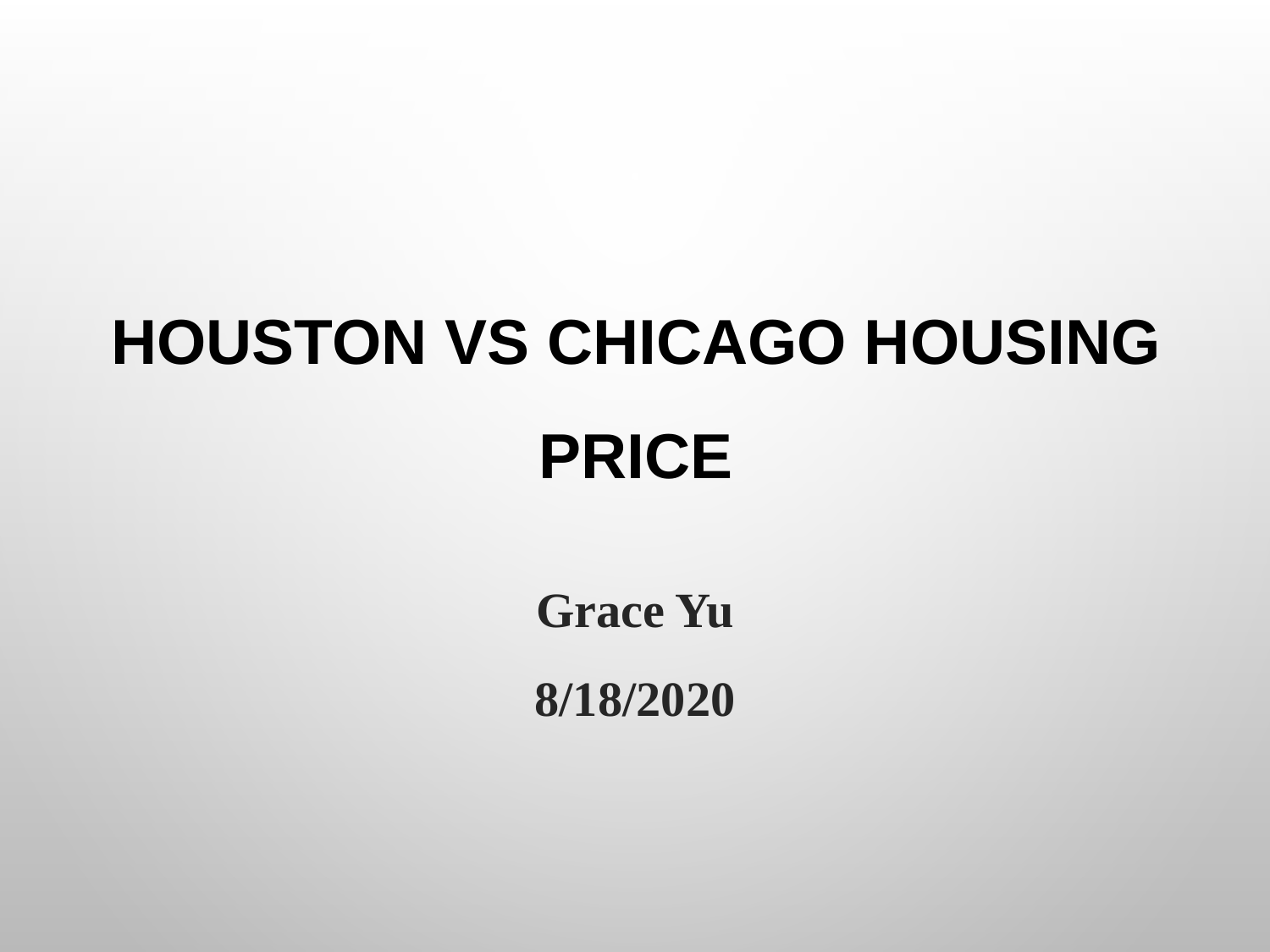

# Houston vs Chicago Housing Price
Grace Yu
8/18/2020